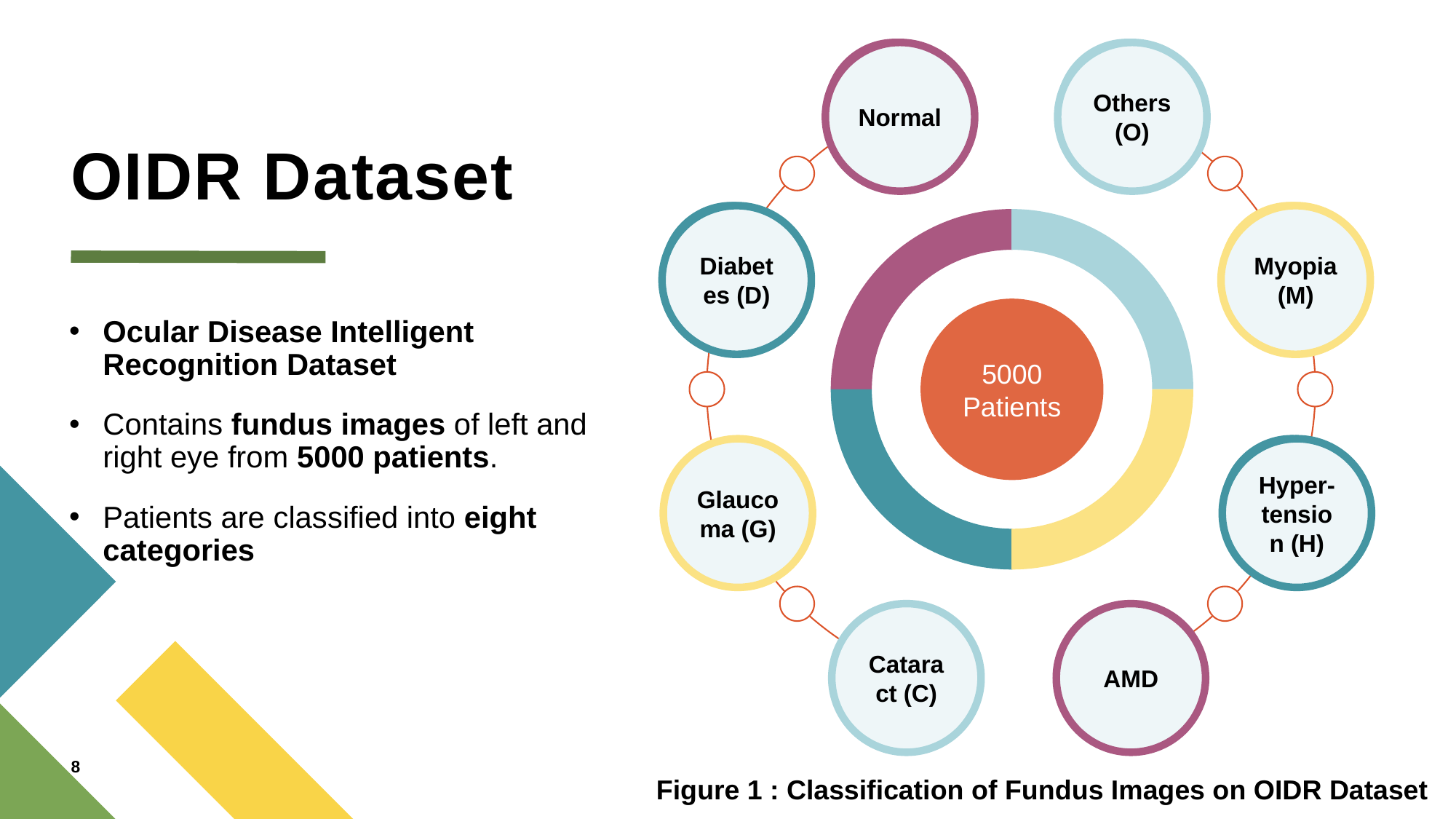

# OIDR Dataset
Normal
Normal
Others (O)

Diabetes (D)
Diabetes (D)
Myopia (M)

5000 Patients

Glaucoma (G)
Hyper-
tension (H)

Cataract (C)
AMD
Ocular Disease Intelligent Recognition Dataset
Contains fundus images of left and right eye from 5000 patients.
Patients are classified into eight categories

8
Figure 1 : Classification of Fundus Images on OIDR Dataset